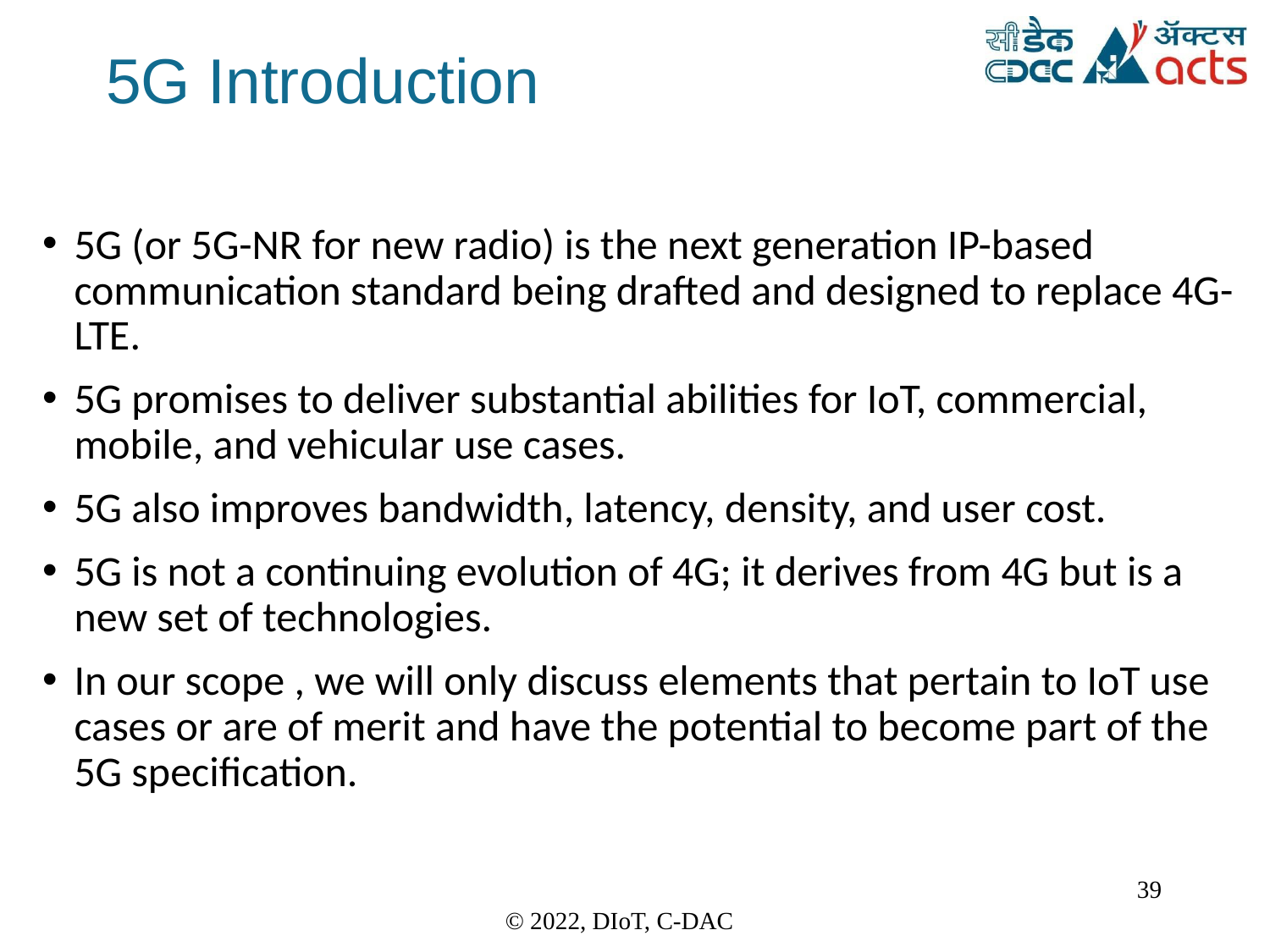

# 5G Introduction
5G (or 5G-NR for new radio) is the next generation IP-based communication standard being drafted and designed to replace 4G-LTE.
5G promises to deliver substantial abilities for IoT, commercial, mobile, and vehicular use cases.
5G also improves bandwidth, latency, density, and user cost.
5G is not a continuing evolution of 4G; it derives from 4G but is a new set of technologies.
In our scope , we will only discuss elements that pertain to IoT use cases or are of merit and have the potential to become part of the 5G specification.
39
© 2022, DIoT, C-DAC